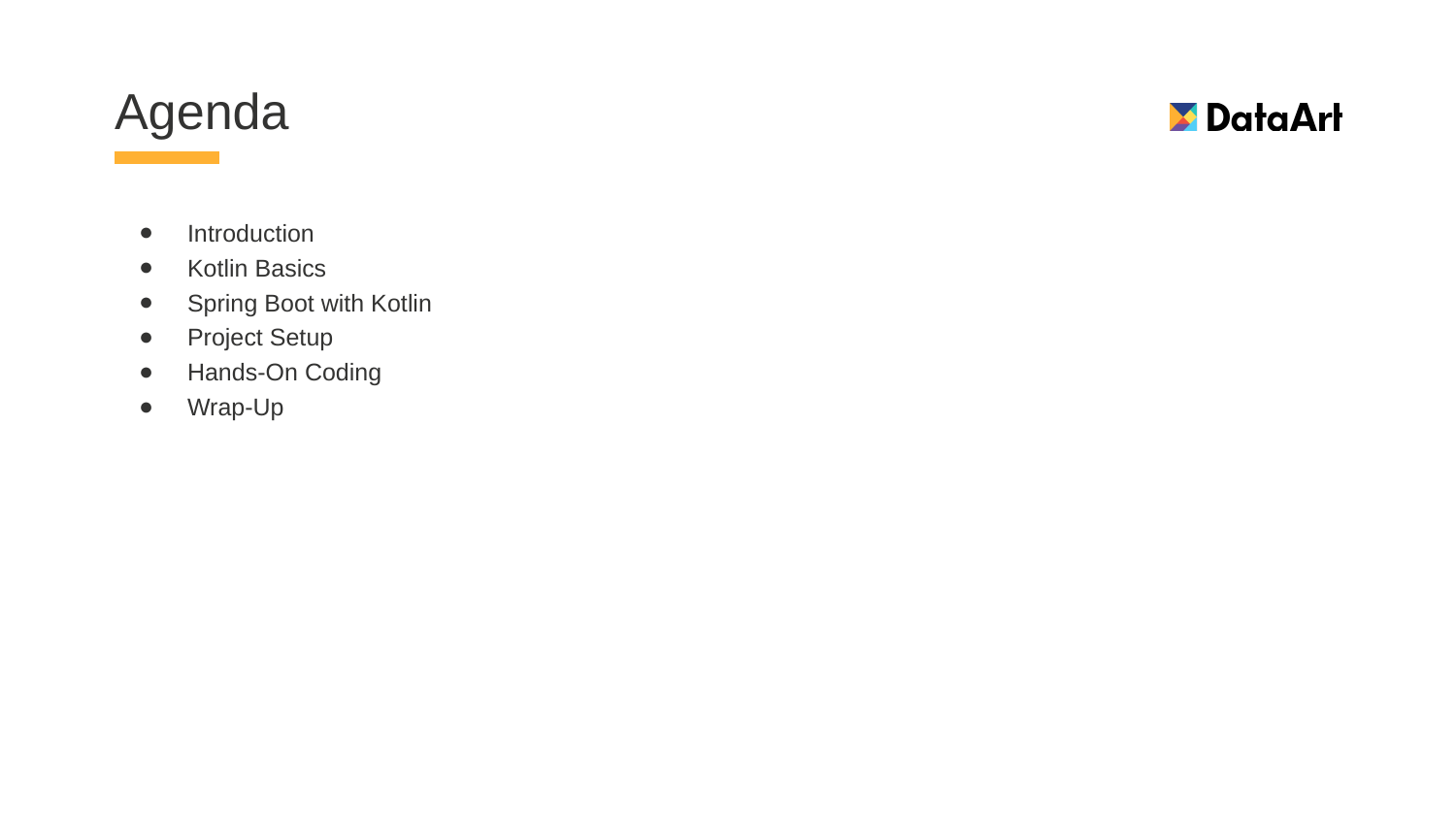

# Agenda
Introduction
Kotlin Basics
Spring Boot with Kotlin
Project Setup
Hands-On Coding
Wrap-Up